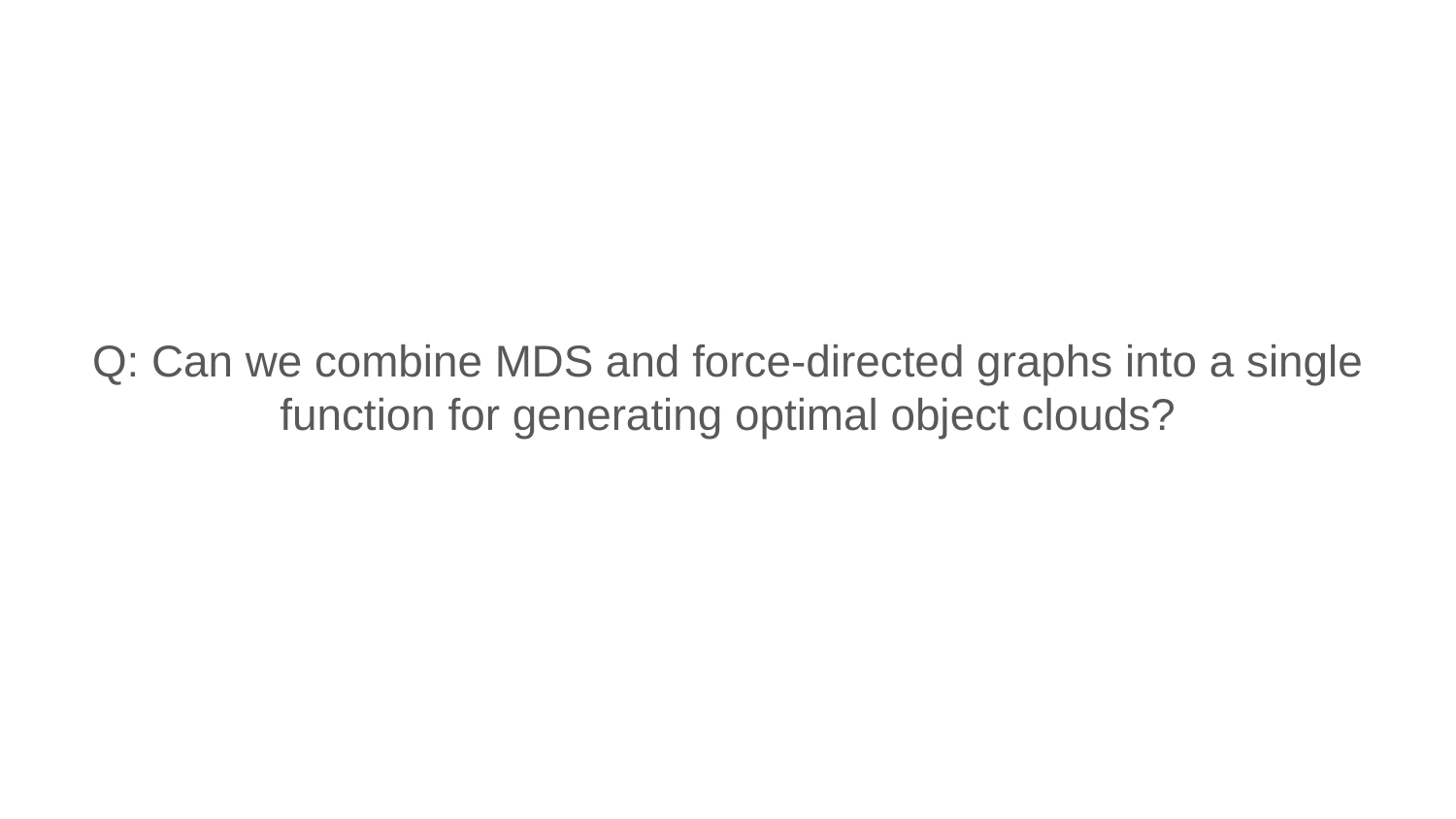

Q: Can we combine MDS and force-directed graphs into a single function for generating optimal object clouds?